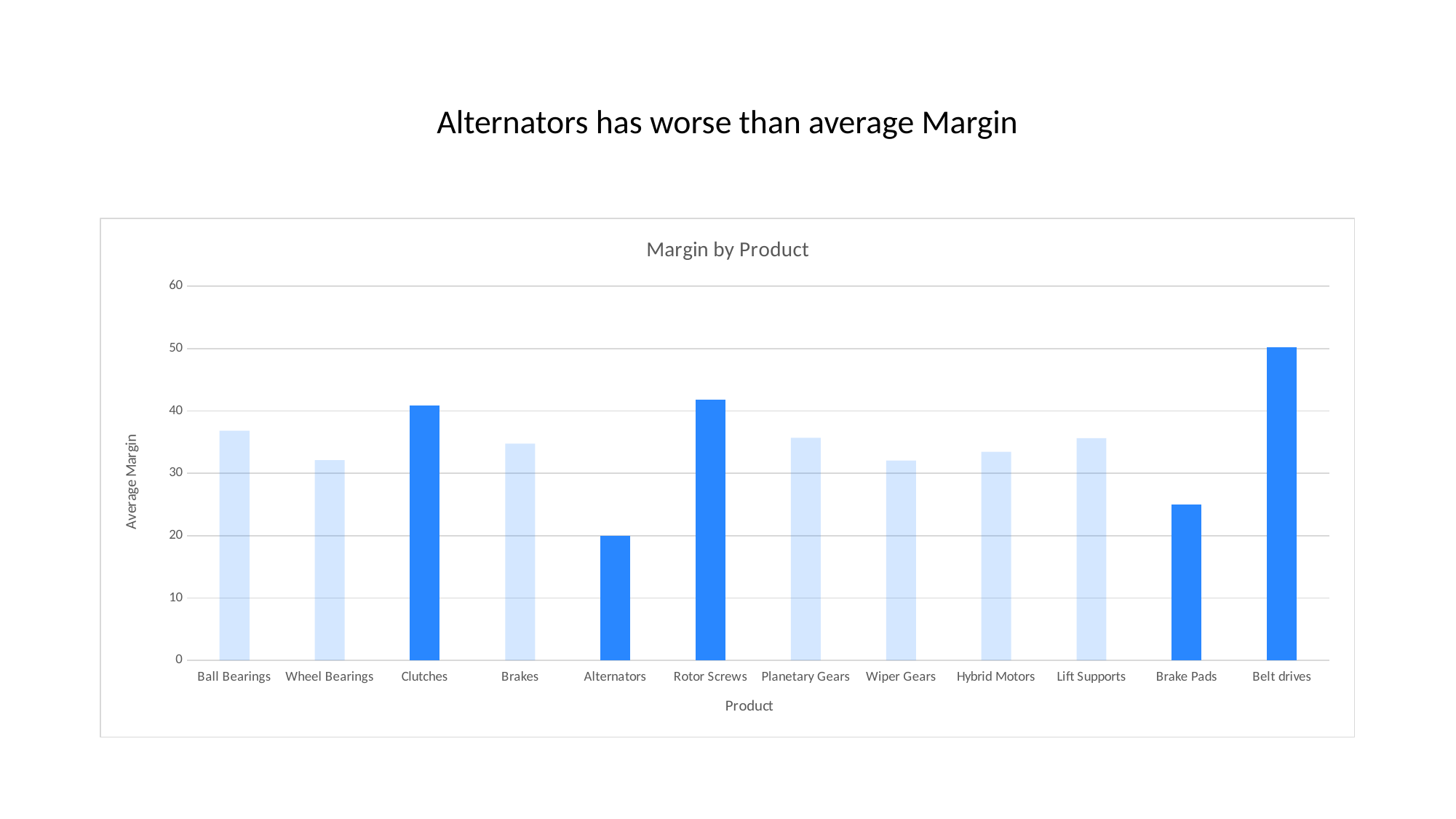

# Alternators has worse than average Margin

### Chart: Margin by Product

| Category |  |
|---|---|
| Ball Bearings | 36.81 |
| Wheel Bearings | 32.1 |
| Clutches | 40.82 |
| Brakes | 34.75 |
| Alternators | 20.0 |
| Rotor Screws | 41.84 |
| Planetary Gears | 35.68 |
| Wiper Gears | 32.04 |
| Hybrid Motors | 33.45 |
| Lift Supports | 35.63 |
| Brake Pads | 25.02 |
| Belt drives | 50.24 |